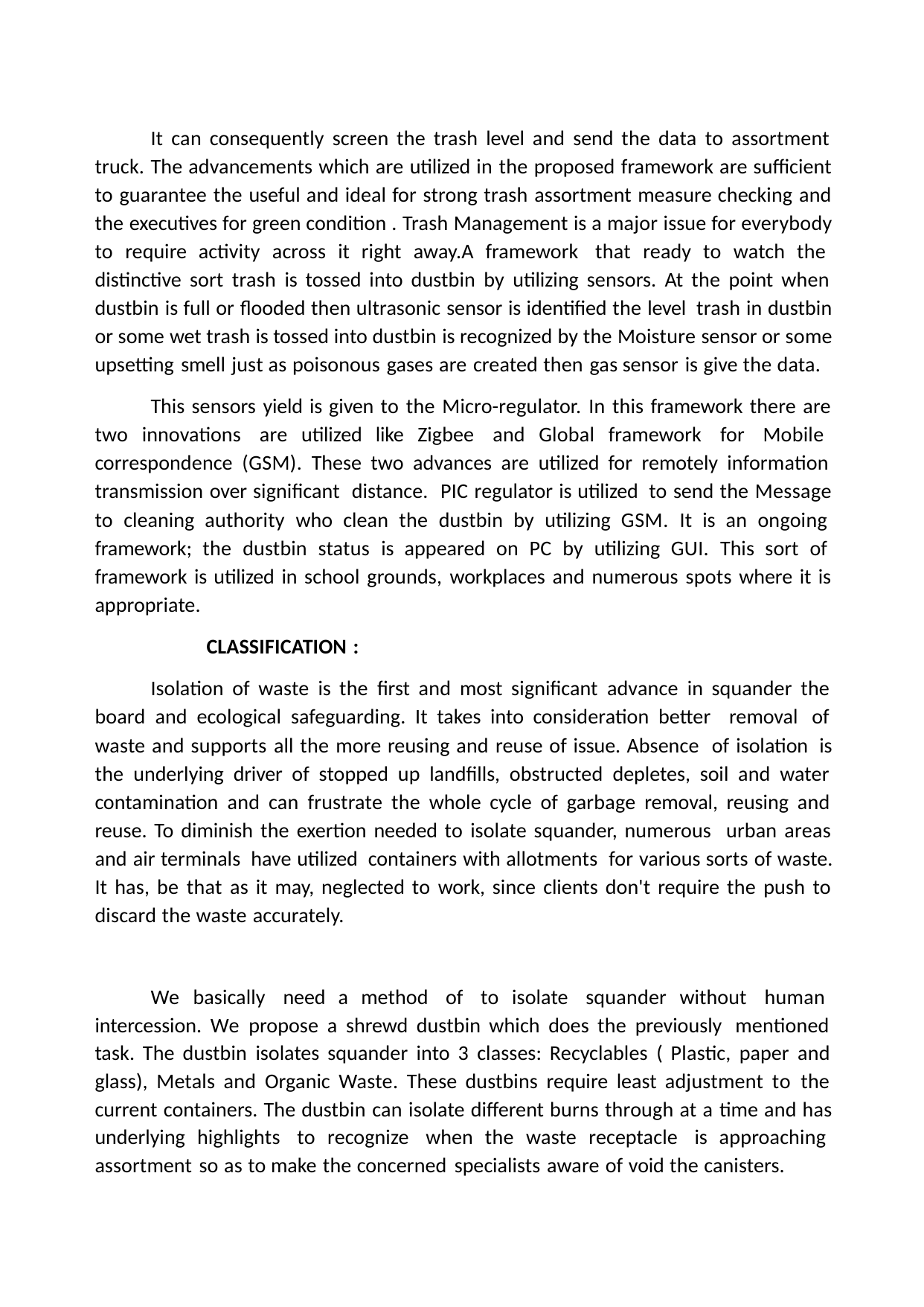

It can consequently screen the trash level and send the data to assortment  truck. The advancements which are utilized in the proposed framework are sufficient  to guarantee the useful and ideal for strong trash assortment measure checking and  the executives for green condition . Trash Management is a major issue for everybody  to require activity across it right away.A framework that ready to watch the  distinctive sort trash is tossed into dustbin by utilizing sensors. At the point when  dustbin is full or flooded then ultrasonic sensor is identified the level trash in dustbin  or some wet trash is tossed into dustbin is recognized by the Moisture sensor or some  upsetting smell just as poisonous gases are created then gas sensor is give the data.
This sensors yield is given to the Micro-regulator. In this framework there are  two innovations are utilized like Zigbee and Global framework for Mobile  correspondence (GSM). These two advances are utilized for remotely information  transmission over significant  distance.  PIC regulator is utilized to send the Message  to cleaning authority who clean the dustbin by utilizing GSM. It is an ongoing  framework; the dustbin status is appeared on PC by utilizing GUI. This sort of  framework is utilized in school grounds, workplaces and numerous spots where it is  appropriate.
CLASSIFICATION :
Isolation of waste is the first and most significant advance in squander the  board and ecological safeguarding. It takes into consideration better  removal of  waste and supports all the more reusing and reuse of issue. Absence  of isolation is  the underlying driver of stopped up landfills, obstructed depletes, soil and water  contamination and can frustrate the whole cycle of garbage removal, reusing and  reuse. To diminish the exertion needed to isolate squander, numerous  urban areas  and air terminals have utilized containers with allotments  for various sorts of waste.  It has, be that as it may, neglected to work, since clients don't require the push to  discard the waste accurately.

We basically need a method of to isolate squander without human  intercession. We propose a shrewd dustbin which does the previously mentioned  task. The dustbin isolates squander into 3 classes: Recyclables ( Plastic, paper and  glass), Metals and Organic Waste. These dustbins require least adjustment to the  current containers. The dustbin can isolate different burns through at a time and has  underlying highlights to recognize when the waste receptacle is approaching  assortment so as to make the concerned specialists aware of void the canisters.